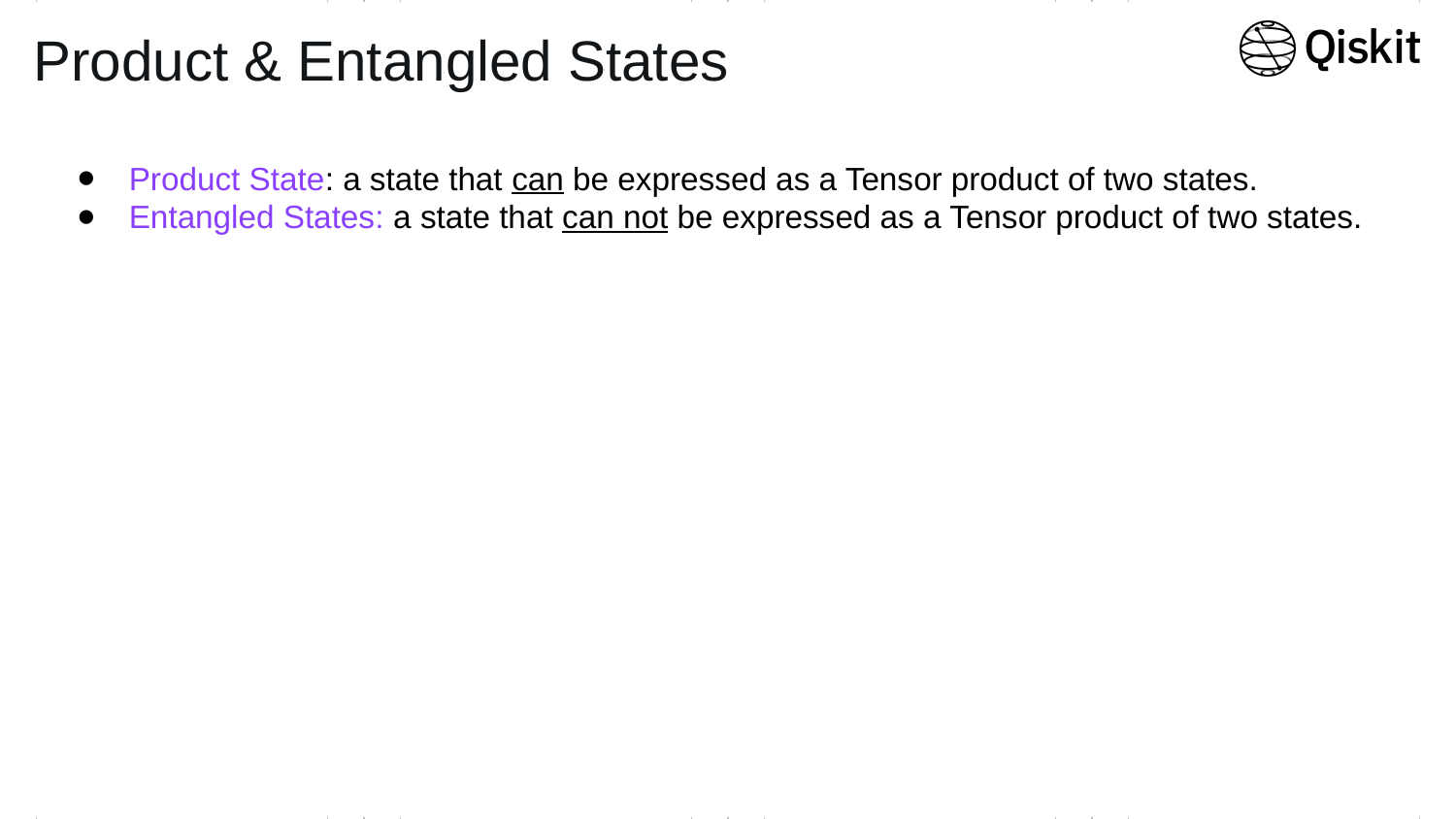

# Product & Entangled States
Product State: a state that can be expressed as a Tensor product of two states.
Entangled States: a state that can not be expressed as a Tensor product of two states.